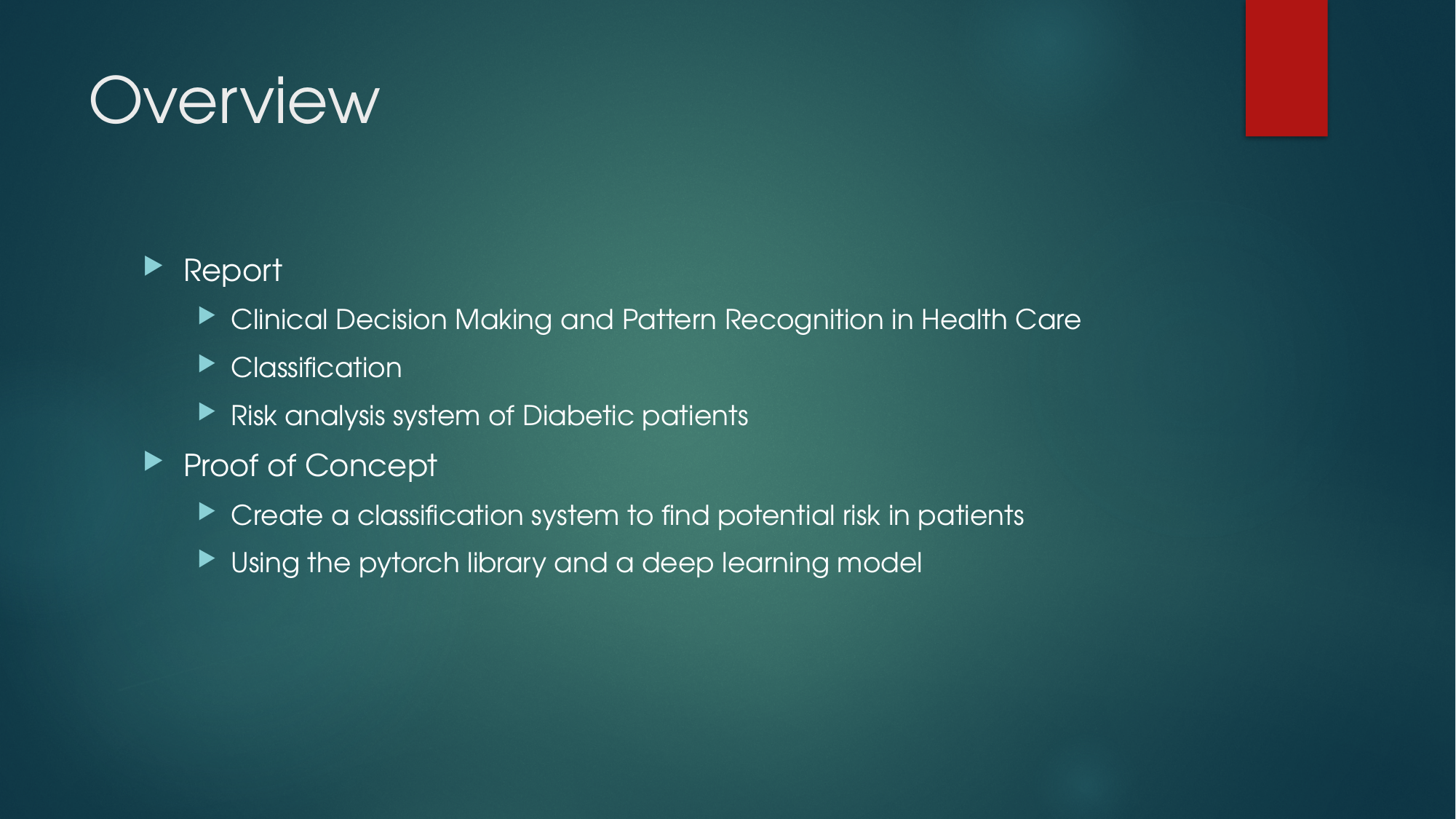

# Overview
Report
Clinical Decision Making and Pattern Recognition in Health Care
Classification
Risk analysis system of Diabetic patients
Proof of Concept
Create a classification system to find potential risk in patients
Using the pytorch library and a deep learning model